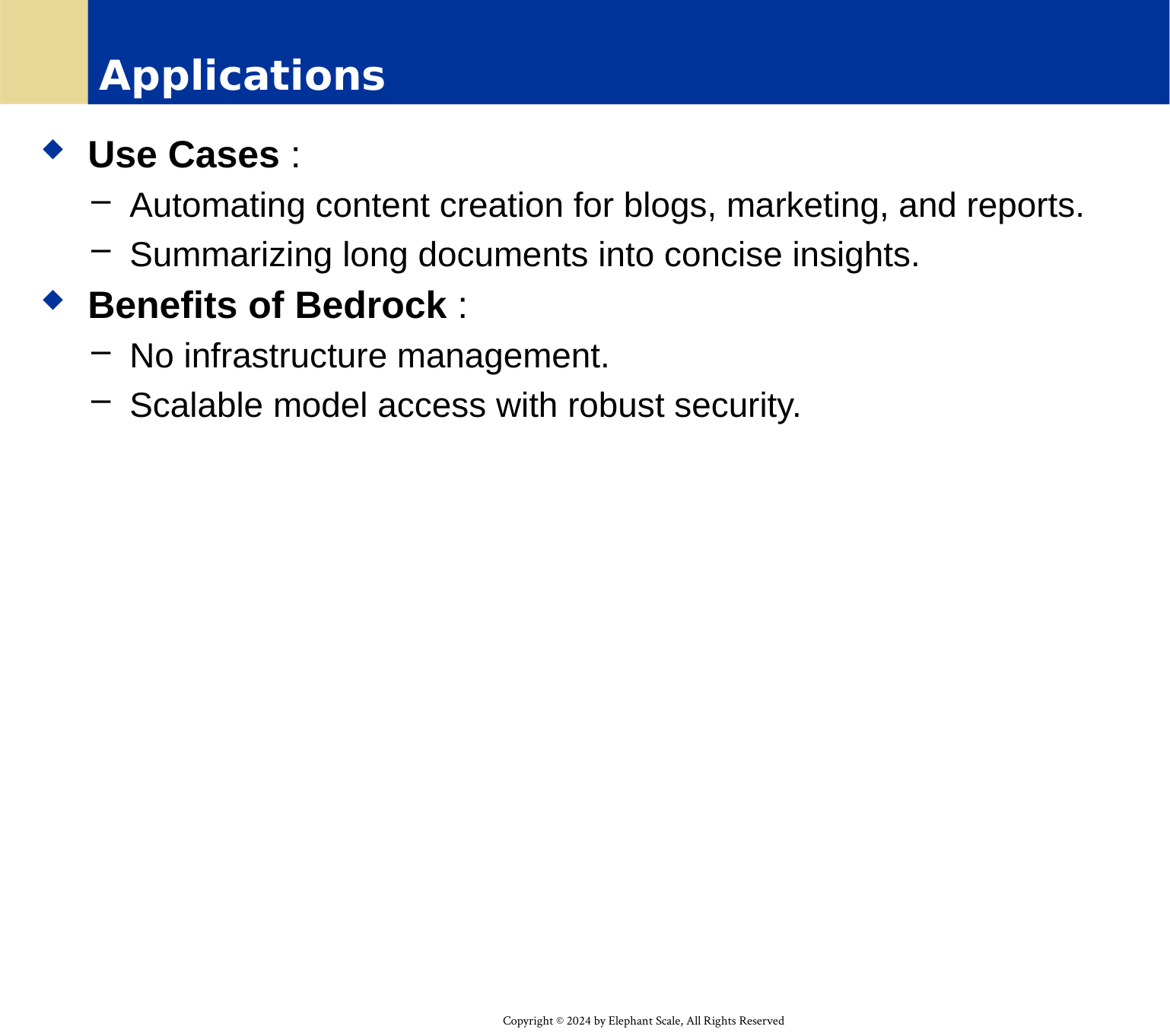

# Applications
 Use Cases :
 Automating content creation for blogs, marketing, and reports.
 Summarizing long documents into concise insights.
 Benefits of Bedrock :
 No infrastructure management.
 Scalable model access with robust security.
Copyright © 2024 by Elephant Scale, All Rights Reserved